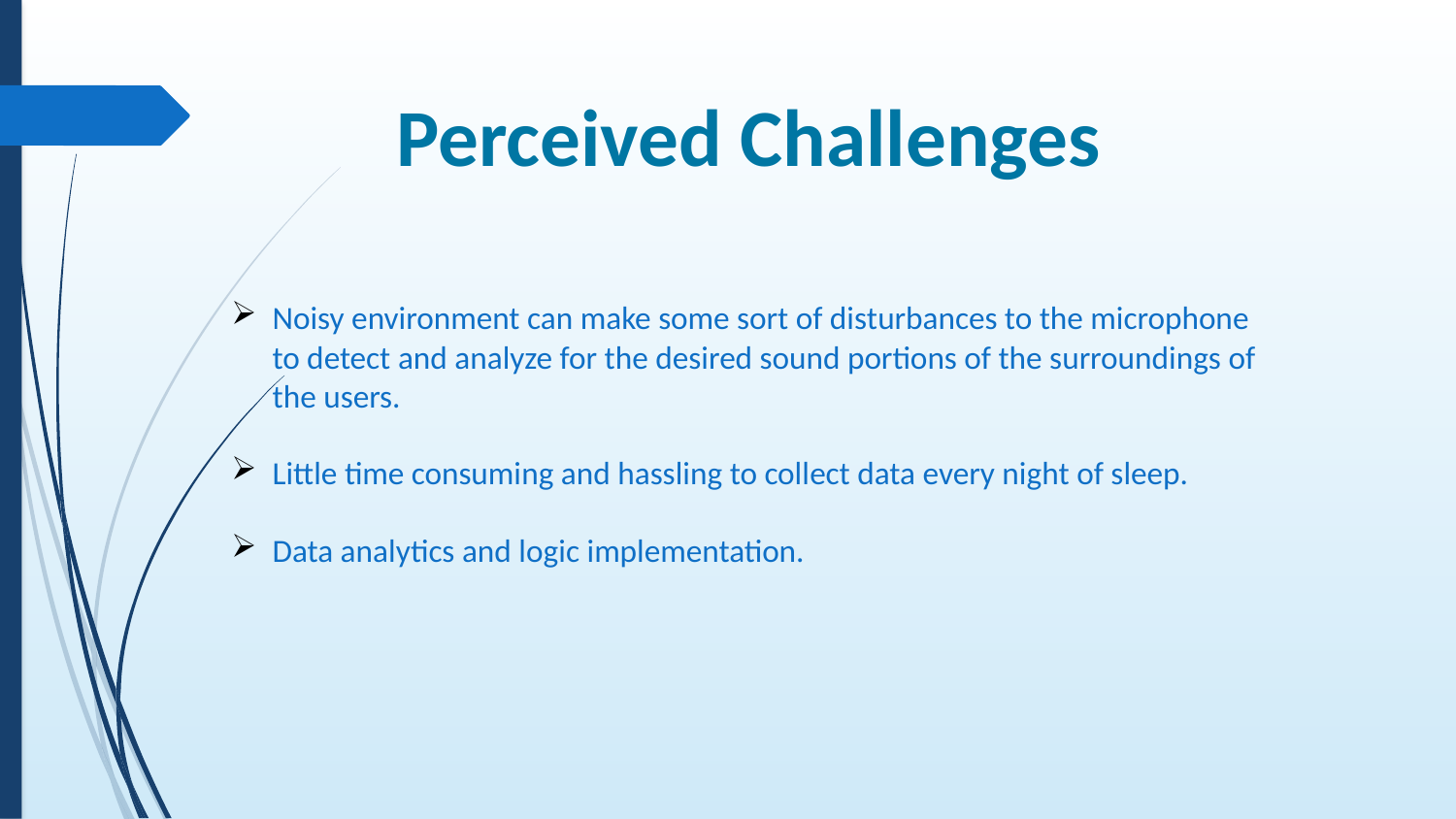

# Perceived Challenges

Noisy environment can make some sort of disturbances to the microphone to detect and analyze for the desired sound portions of the surroundings of the users.

Little time consuming and hassling to collect data every night of sleep.

Data analytics and logic implementation.